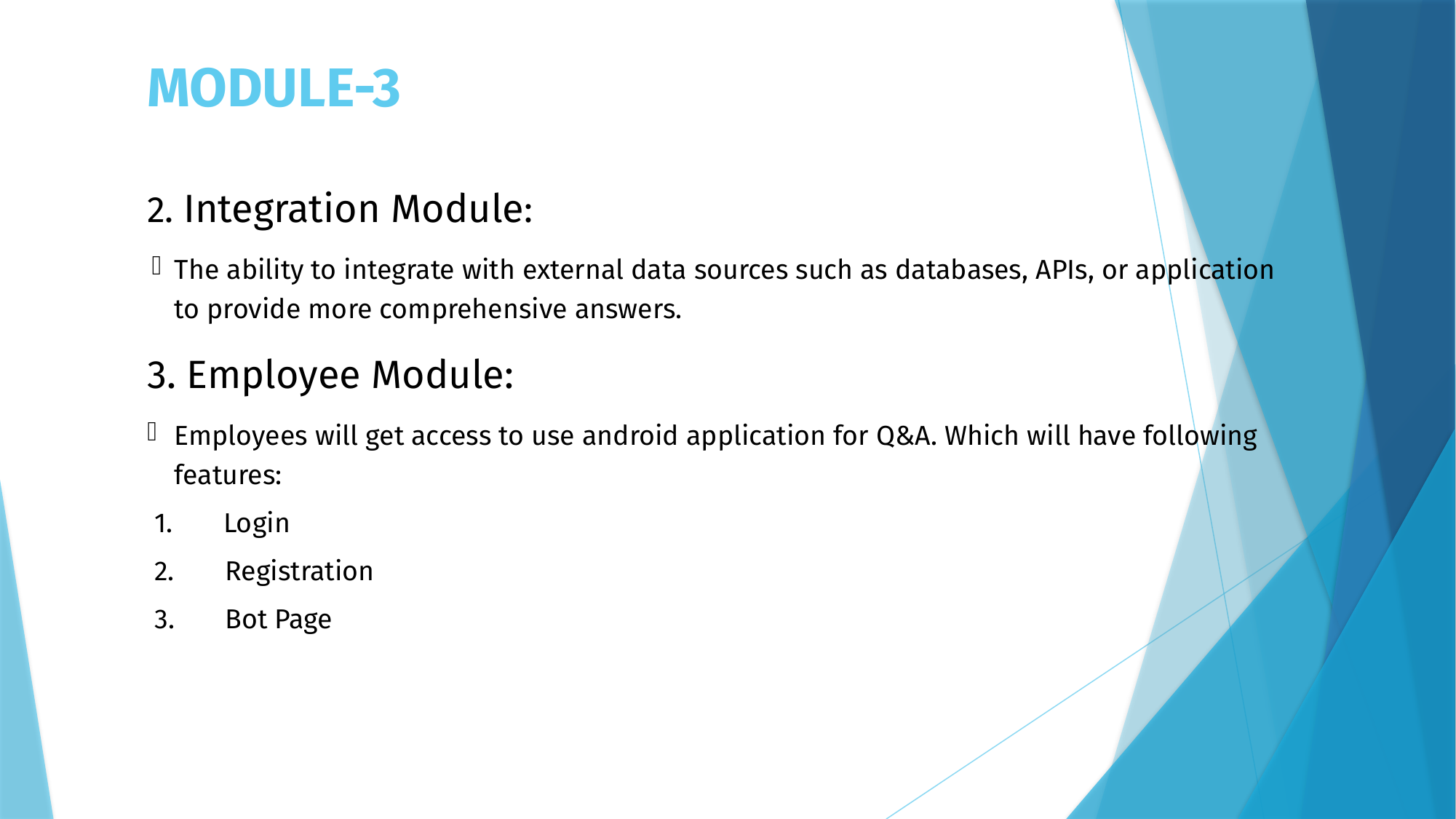

# MODULE-3
2. Integration Module:
The ability to integrate with external data sources such as databases, APIs, or application to provide more comprehensive answers.
3. Employee Module:
Employees will get access to use android application for Q&A. Which will have following features:
 1.       Login
 2.       Registration
 3.       Bot Page